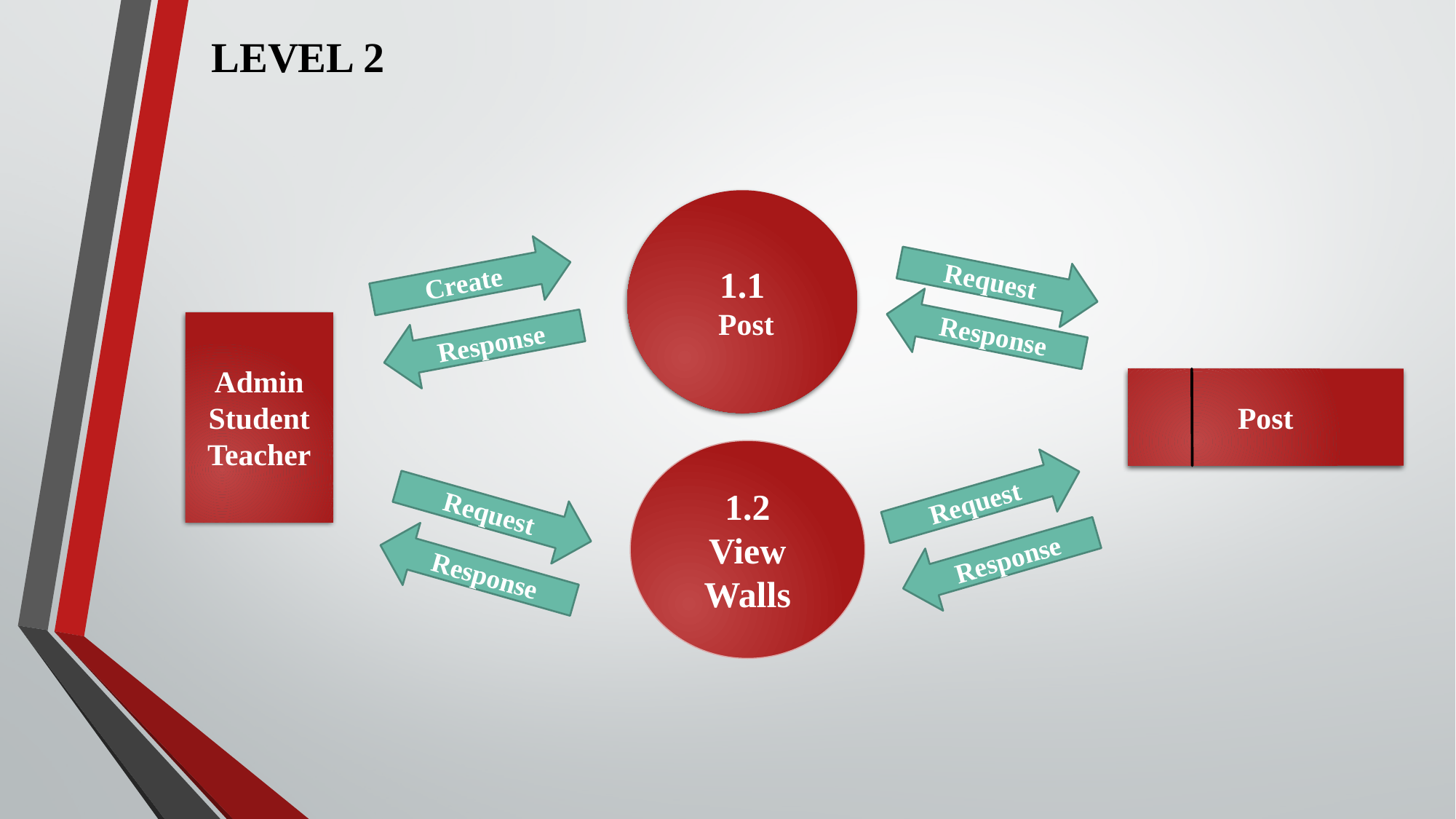

Level 2

1.1
 Post
Create
Response
Request
Response
Admin
Student
Teacher
Post
Request
Response
 Request
Response
1.2
View Walls